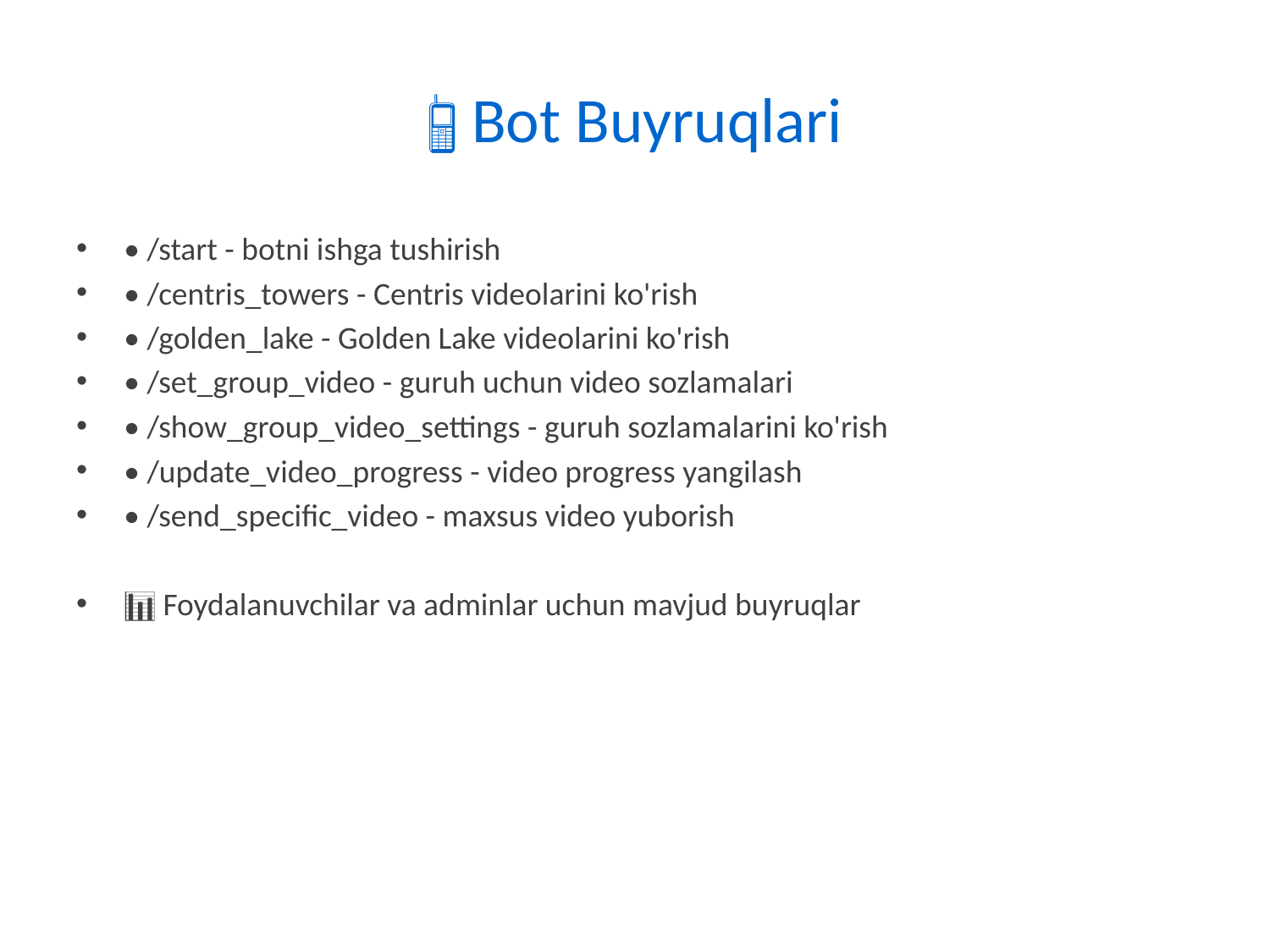

# 📱 Bot Buyruqlari
• /start - botni ishga tushirish
• /centris_towers - Centris videolarini ko'rish
• /golden_lake - Golden Lake videolarini ko'rish
• /set_group_video - guruh uchun video sozlamalari
• /show_group_video_settings - guruh sozlamalarini ko'rish
• /update_video_progress - video progress yangilash
• /send_specific_video - maxsus video yuborish

📊 Foydalanuvchilar va adminlar uchun mavjud buyruqlar